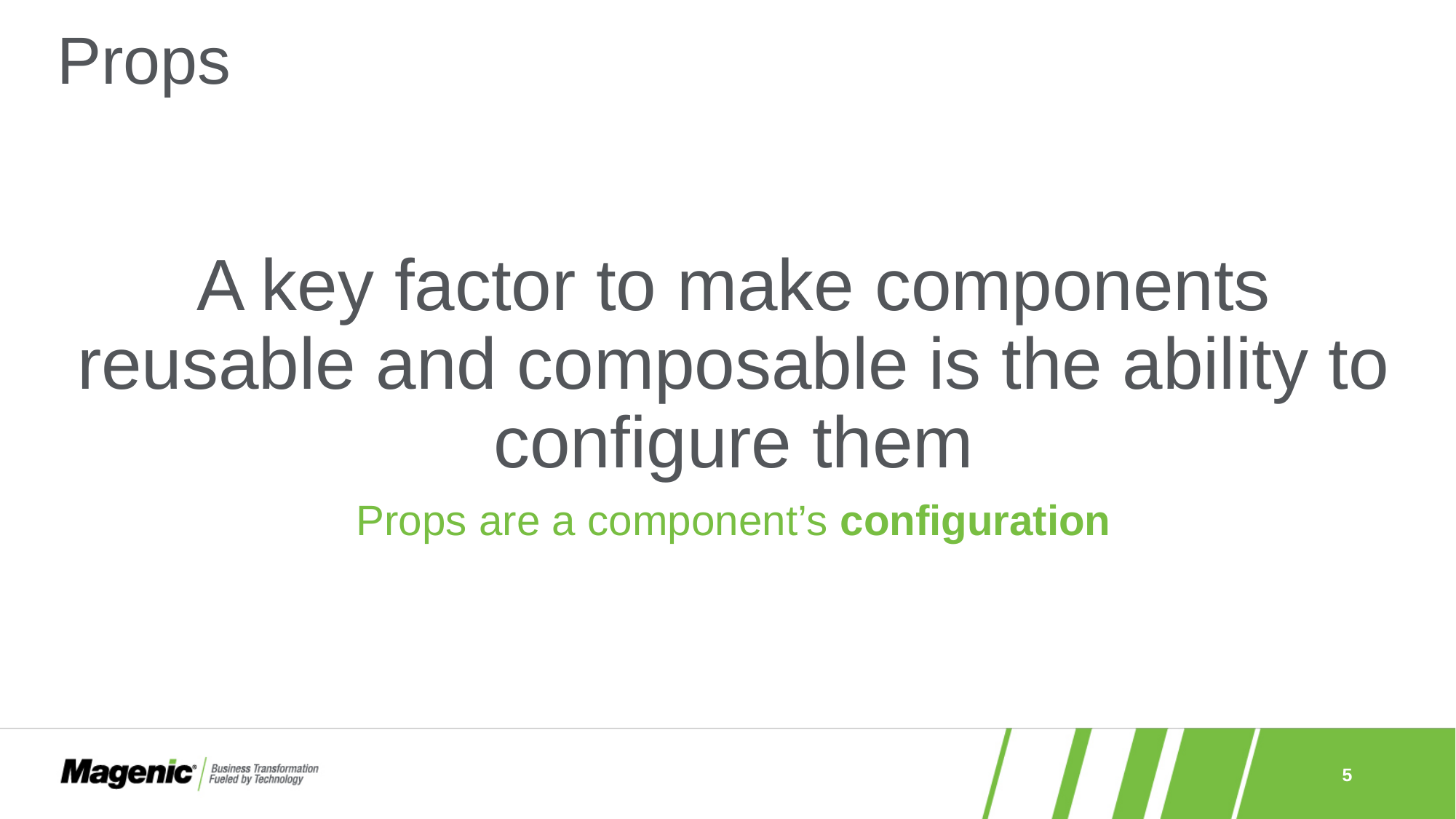

# Props
A key factor to make components reusable and composable is the ability to configure them
Props are a component’s configuration